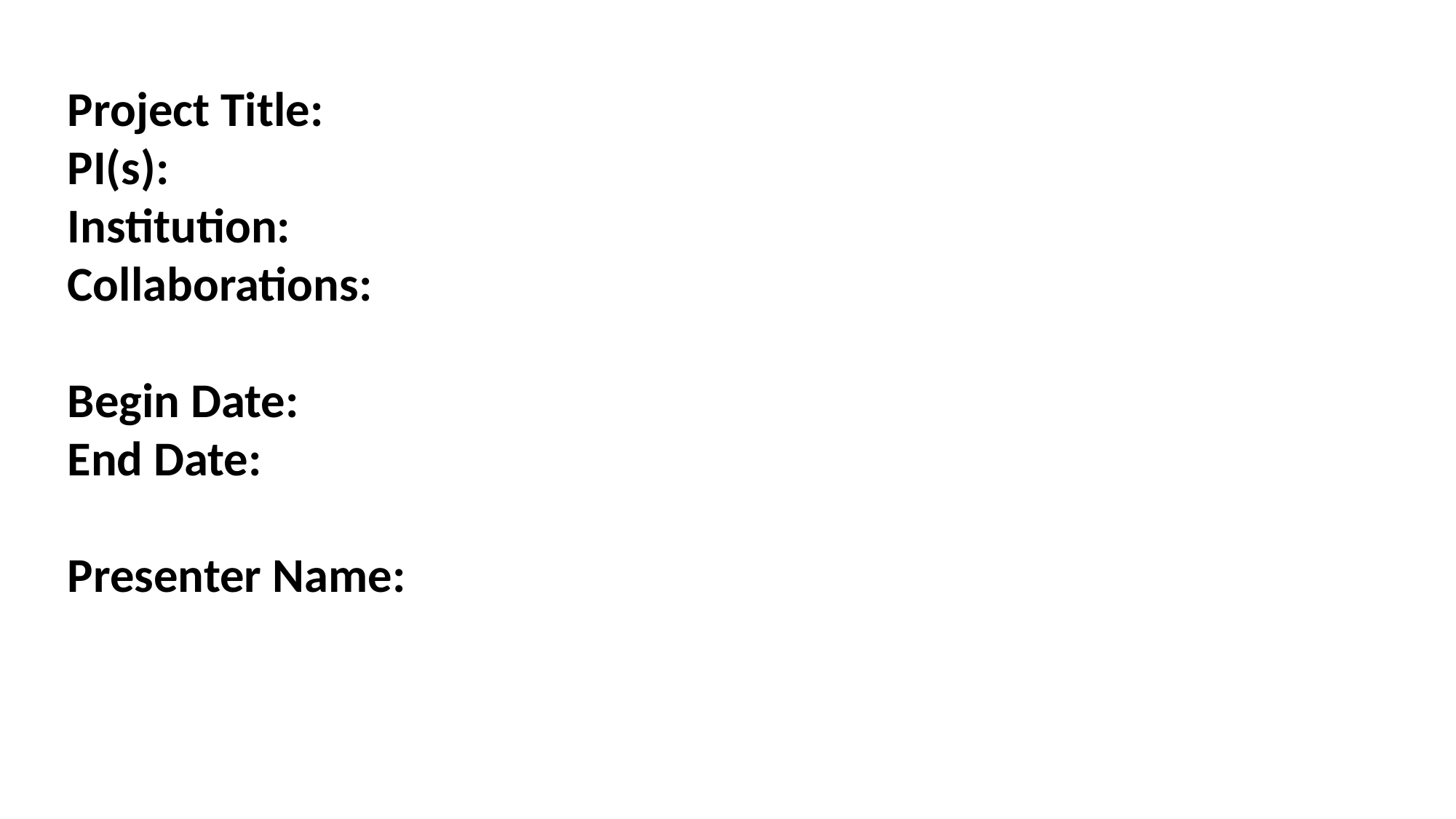

#
Project Title:
PI(s):
Institution:
Collaborations:
Begin Date:
End Date:

Presenter Name: